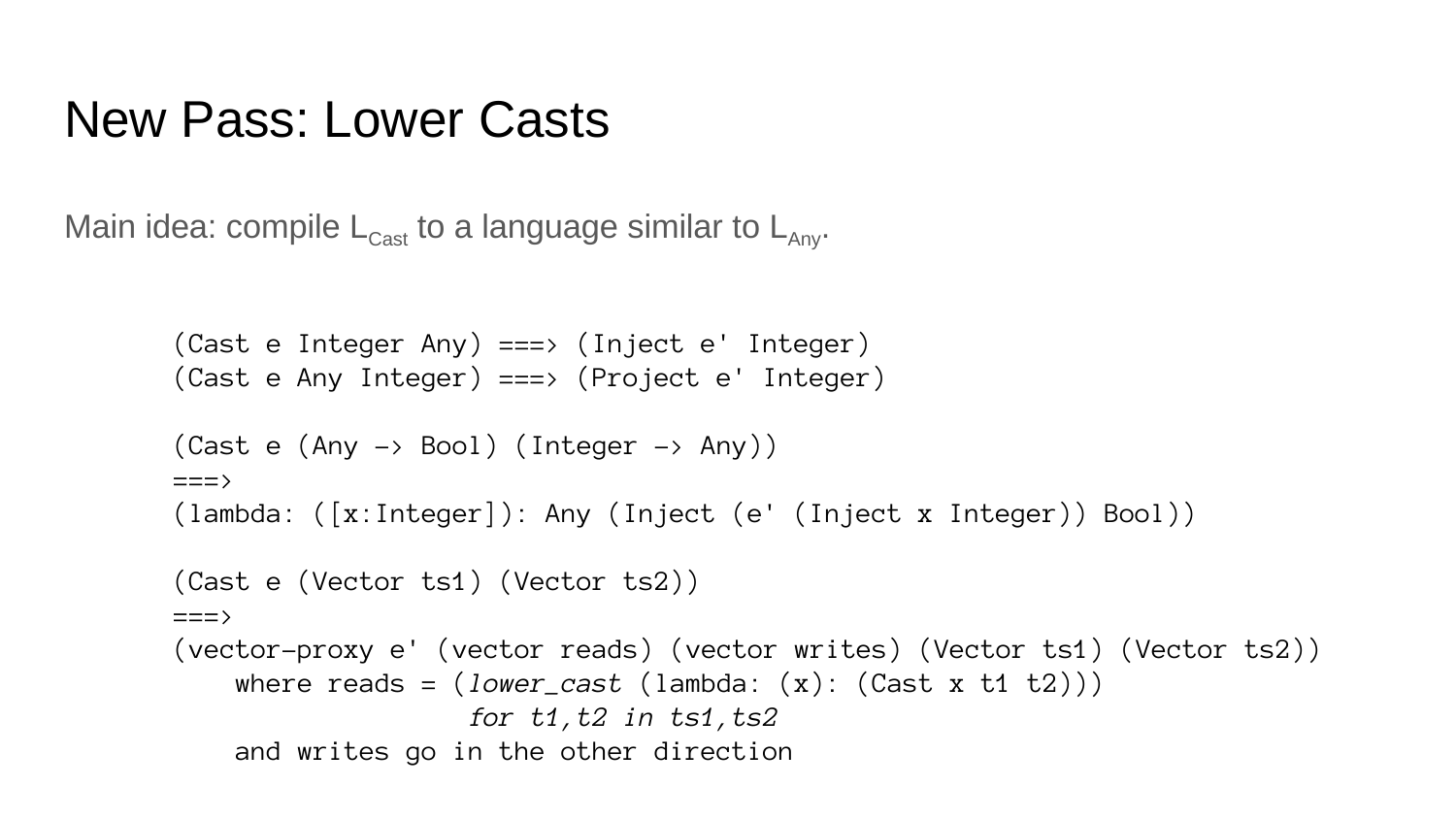

# New Pass: Lower Casts
Main idea: compile LCast to a language similar to LAny.

(Cast e Integer Any) ===> (Inject e' Integer)
(Cast e Any Integer) ===> (Project e' Integer)

(Cast e (Any -> Bool) (Integer -> Any))
===>
(lambda: ([x:Integer]): Any (Inject (e' (Inject x Integer)) Bool))

(Cast e (Vector ts1) (Vector ts2))
===>
(vector-proxy e' (vector reads) (vector writes) (Vector ts1) (Vector ts2))
    where reads = (lower_cast (lambda: (x): (Cast x t1 t2)))
                   for t1,t2 in ts1,ts2
    and writes go in the other direction